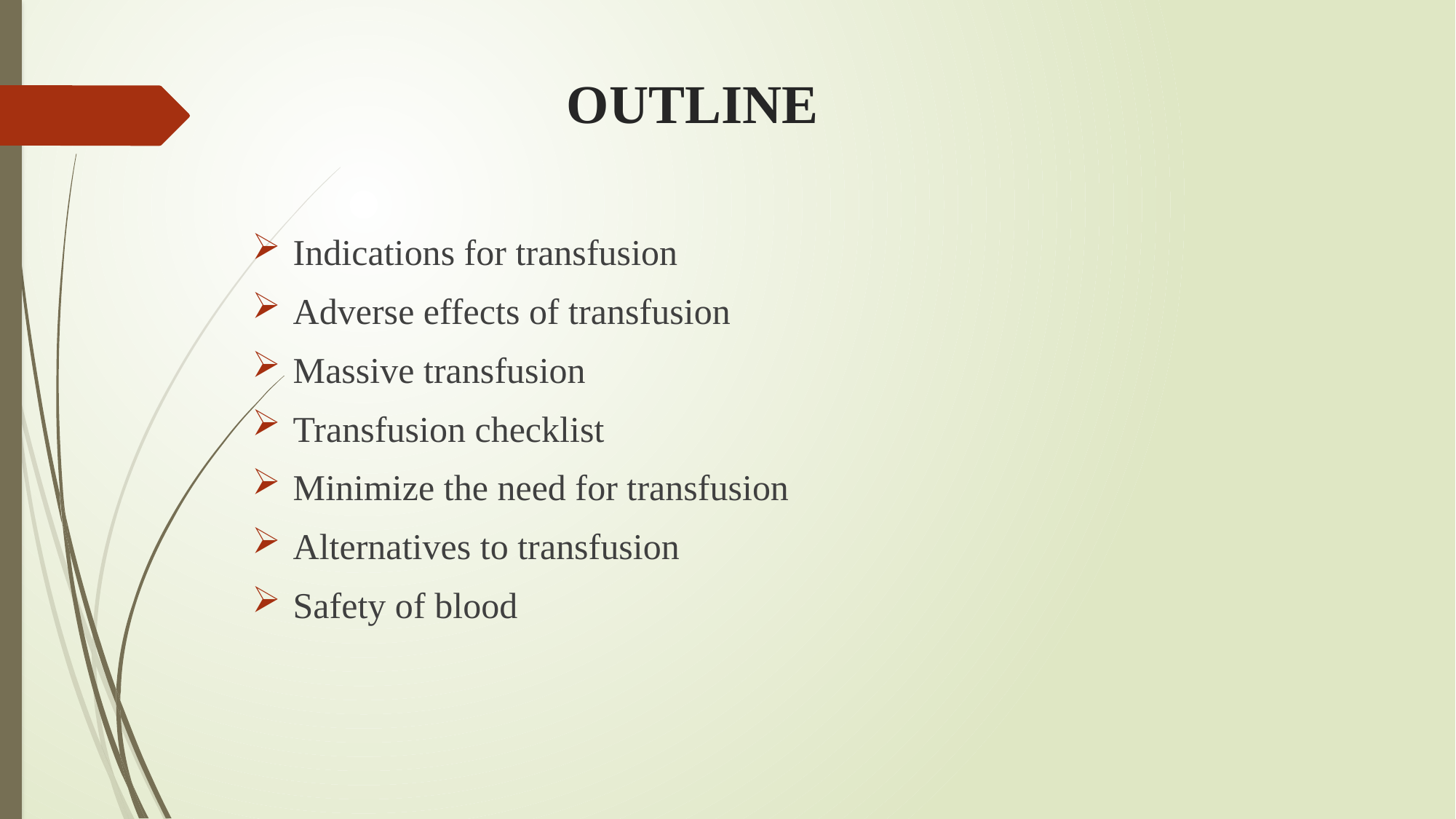

# OUTLINE

Indications for transfusion
Adverse effects of transfusion
Massive transfusion
Transfusion checklist
Minimize the need for transfusion
Alternatives to transfusion
Safety of blood